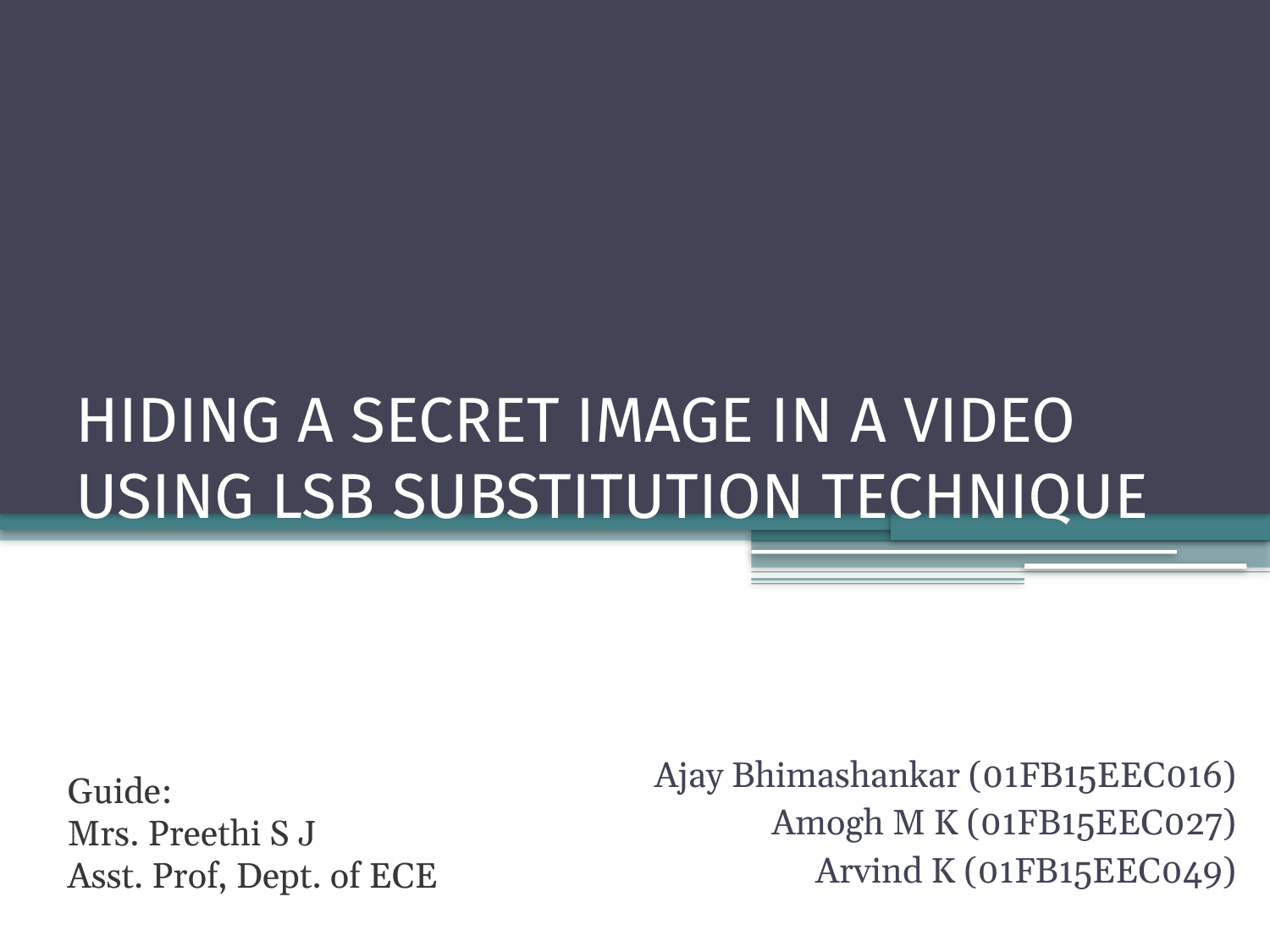

# HIDING A SECRET IMAGE IN A VIDEO USING LSB SUBSTITUTION TECHNIQUE
Ajay Bhimashankar (01FB15EEC016)
Amogh M K (01FB15EEC027)
Arvind K (01FB15EEC049)
Guide:
Mrs. Preethi S J
Asst. Prof, Dept. of ECE